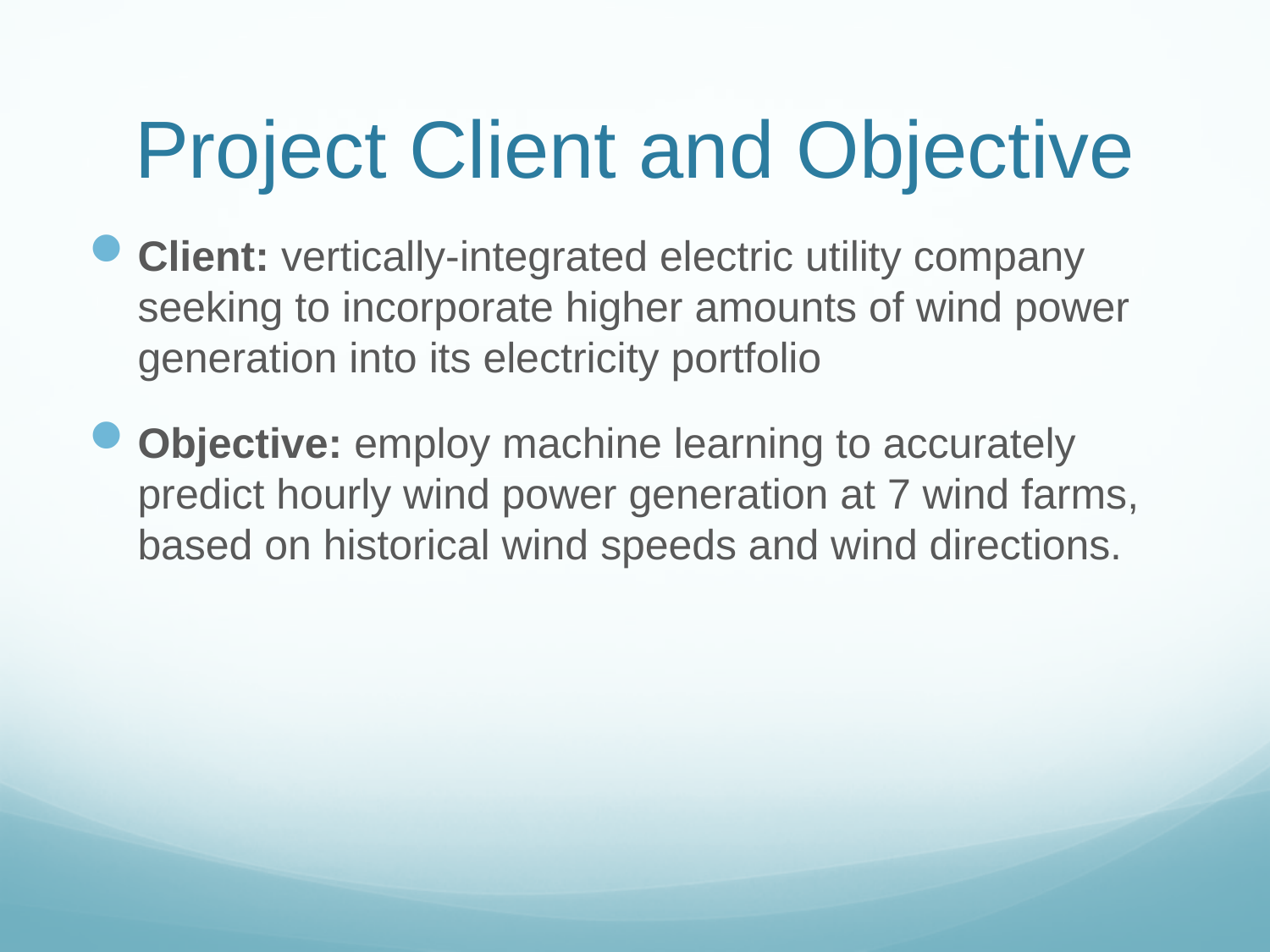

# Project Client and Objective
Client: vertically-integrated electric utility company seeking to incorporate higher amounts of wind power generation into its electricity portfolio
Objective: employ machine learning to accurately predict hourly wind power generation at 7 wind farms, based on historical wind speeds and wind directions.